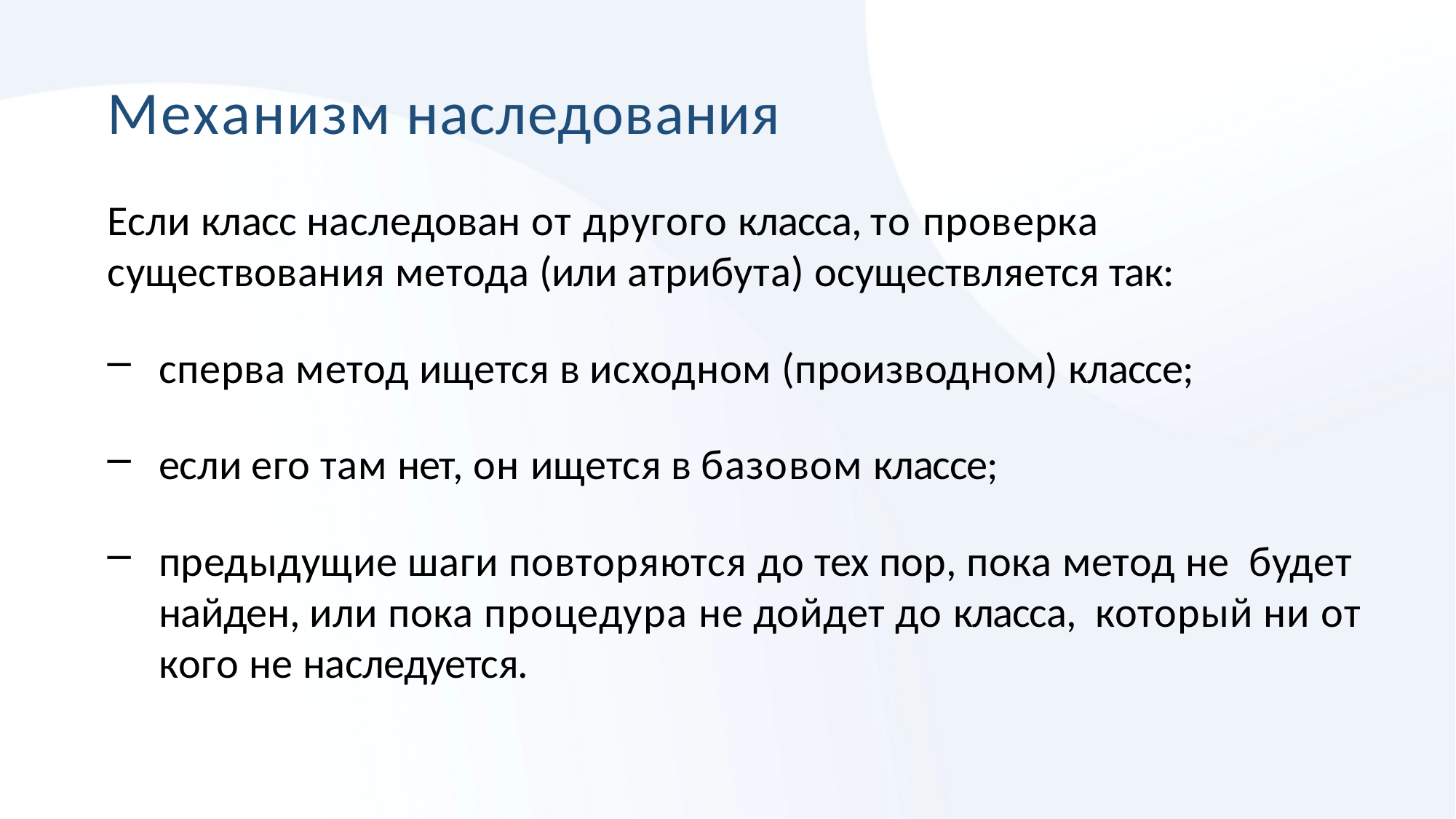

# Механизм наследования
Если класс наследован от другого класса, то проверка  существования метода (или атрибута) осуществляется так:
сперва метод ищется в исходном (производном) классе;
если его там нет, он ищется в базовом классе;
предыдущие шаги повторяются до тех пор, пока метод не  будет найден, или пока процедура не дойдет до класса,  который ни от кого не наследуется.